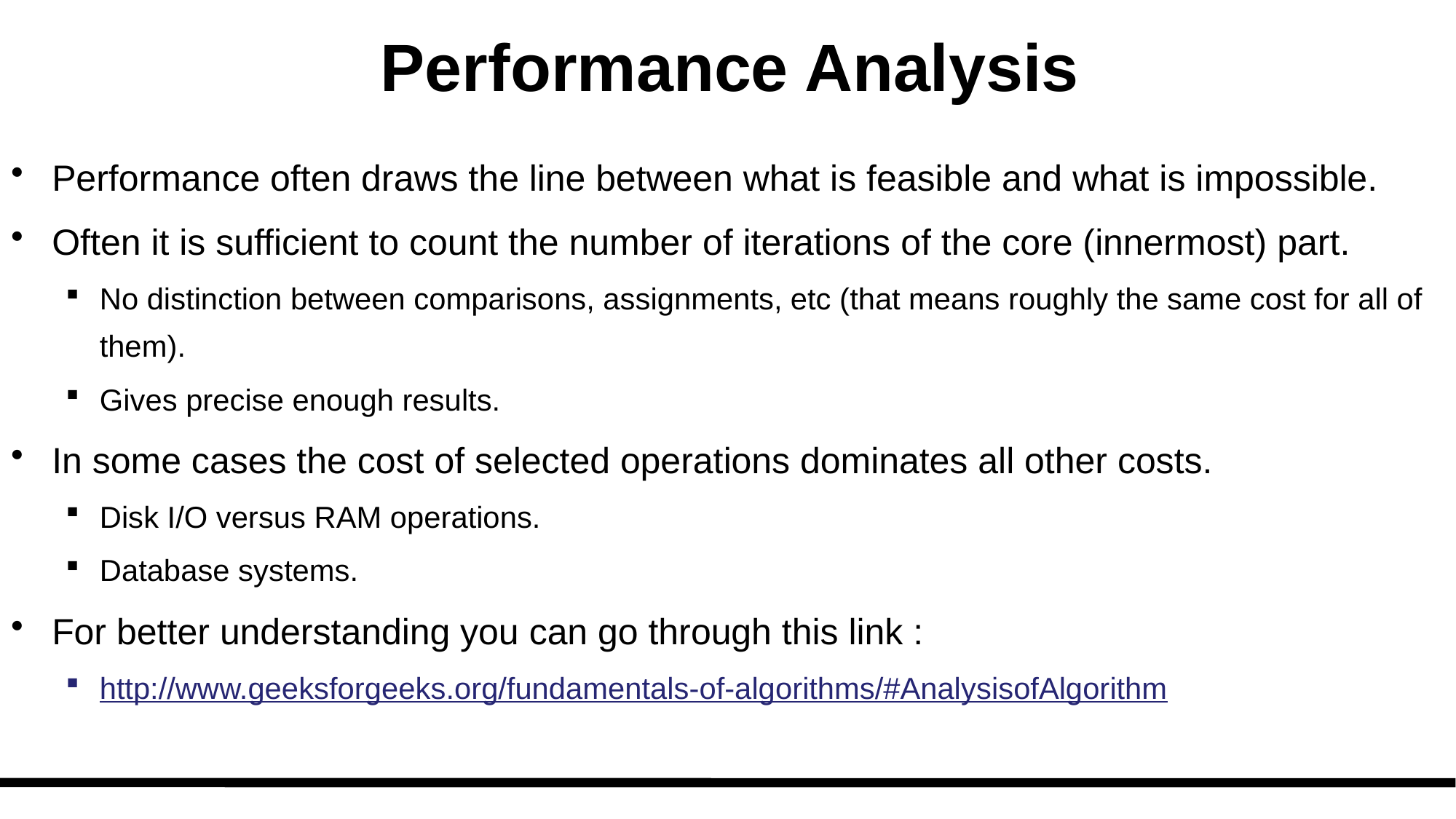

# Performance Analysis
Performance often draws the line between what is feasible and what is impossible.
Often it is sufficient to count the number of iterations of the core (innermost) part.
No distinction between comparisons, assignments, etc (that means roughly the same cost for all of them).
Gives precise enough results.
In some cases the cost of selected operations dominates all other costs.
Disk I/O versus RAM operations.
Database systems.
For better understanding you can go through this link :
http://www.geeksforgeeks.org/fundamentals-of-algorithms/#AnalysisofAlgorithm